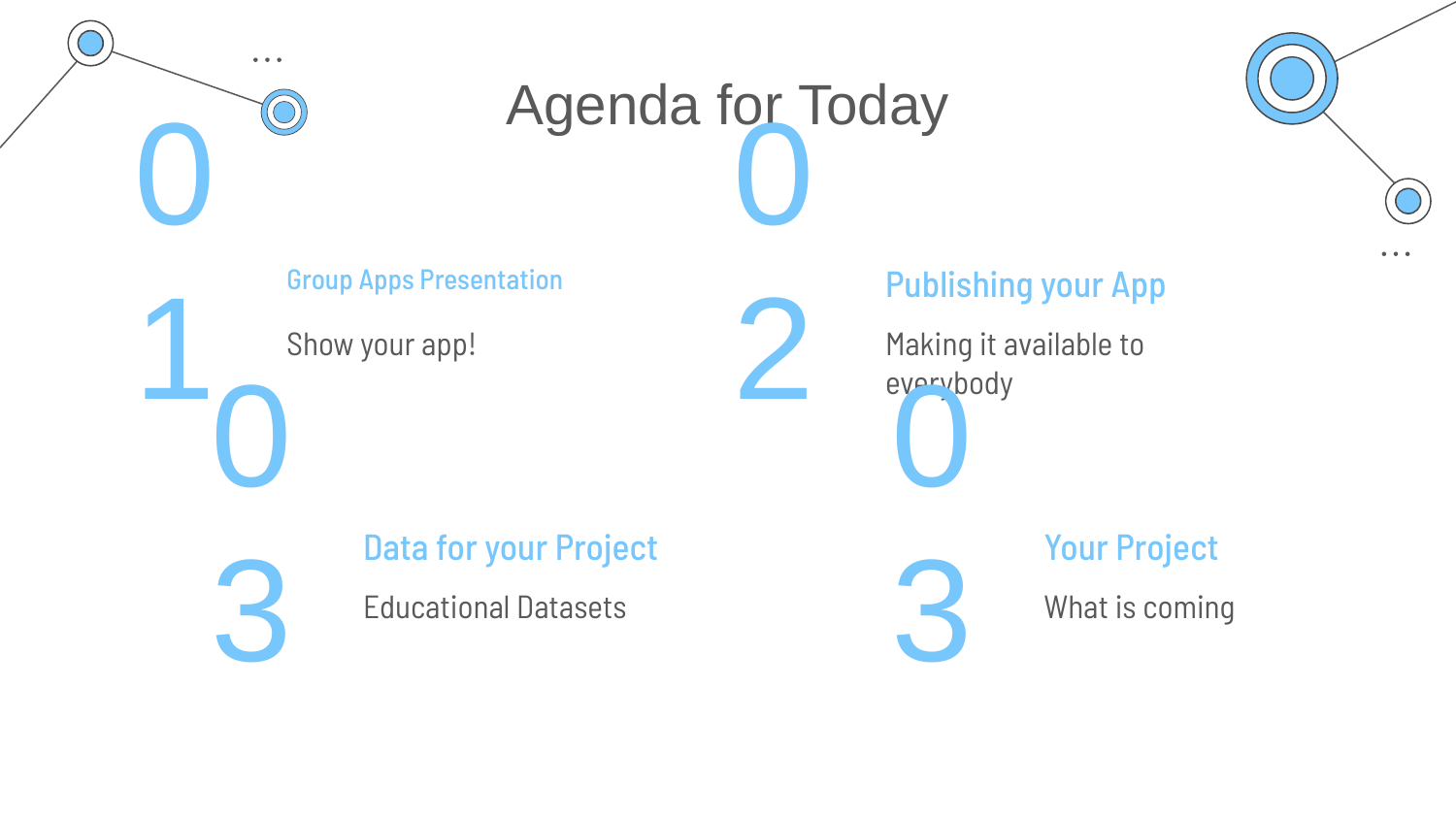

# Agenda for Today
Group Apps Presentation
Publishing your App
01
02
Show your app!
Making it available to everybody
Data for your Project
Your Project
03
03
Educational Datasets
What is coming